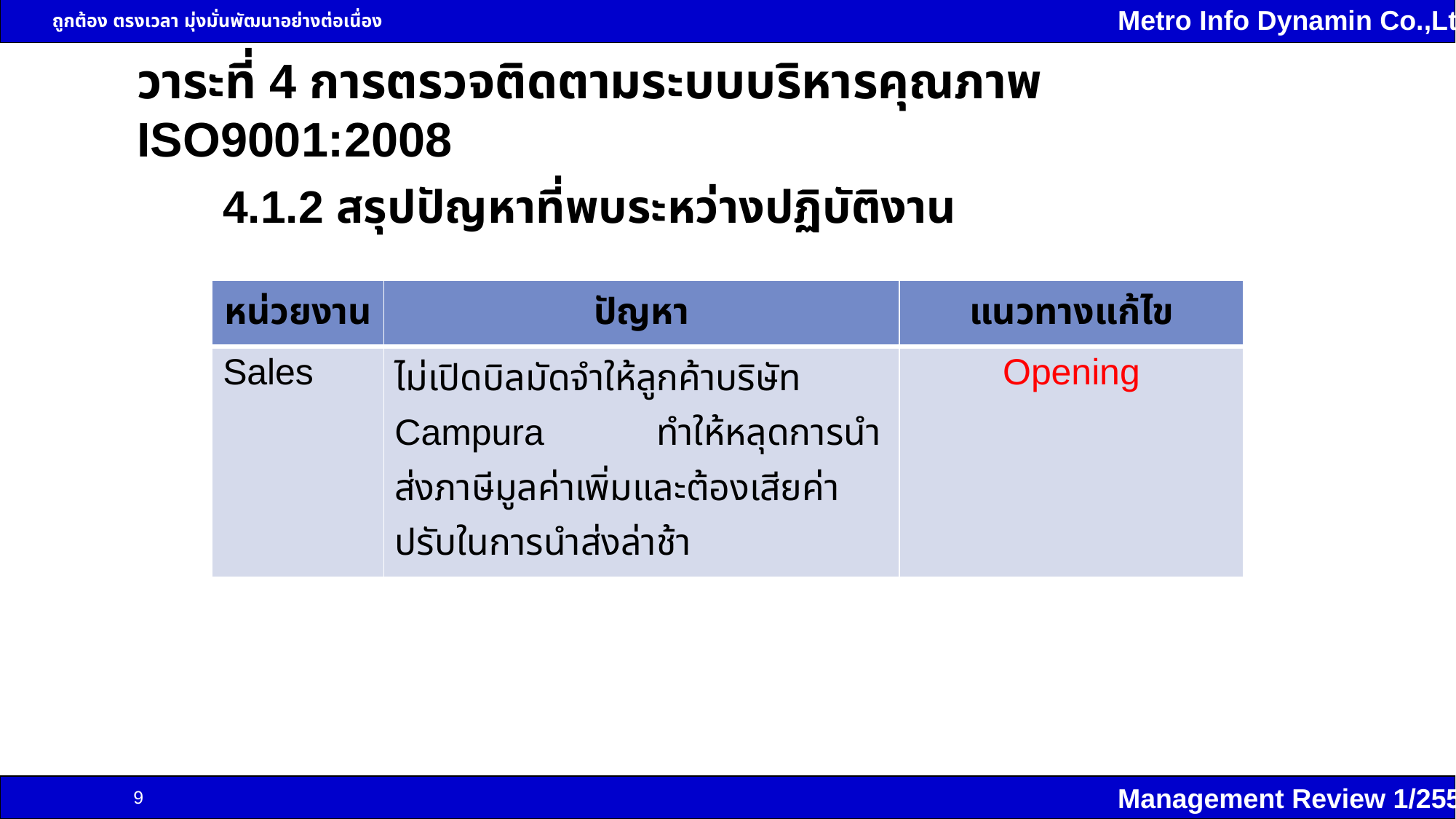

# วาระที่ 4 การตรวจติดตามระบบบริหารคุณภาพ ISO9001:2008
4.1.2 สรุปปัญหาที่พบระหว่างปฏิบัติงาน
| หน่วยงาน | ปัญหา | แนวทางแก้ไข |
| --- | --- | --- |
| Sales | ไม่เปิดบิลมัดจำให้ลูกค้าบริษัท Campura ทำให้หลุดการนำส่งภาษีมูลค่าเพิ่มและต้องเสียค่าปรับในการนำส่งล่าช้า | Opening |